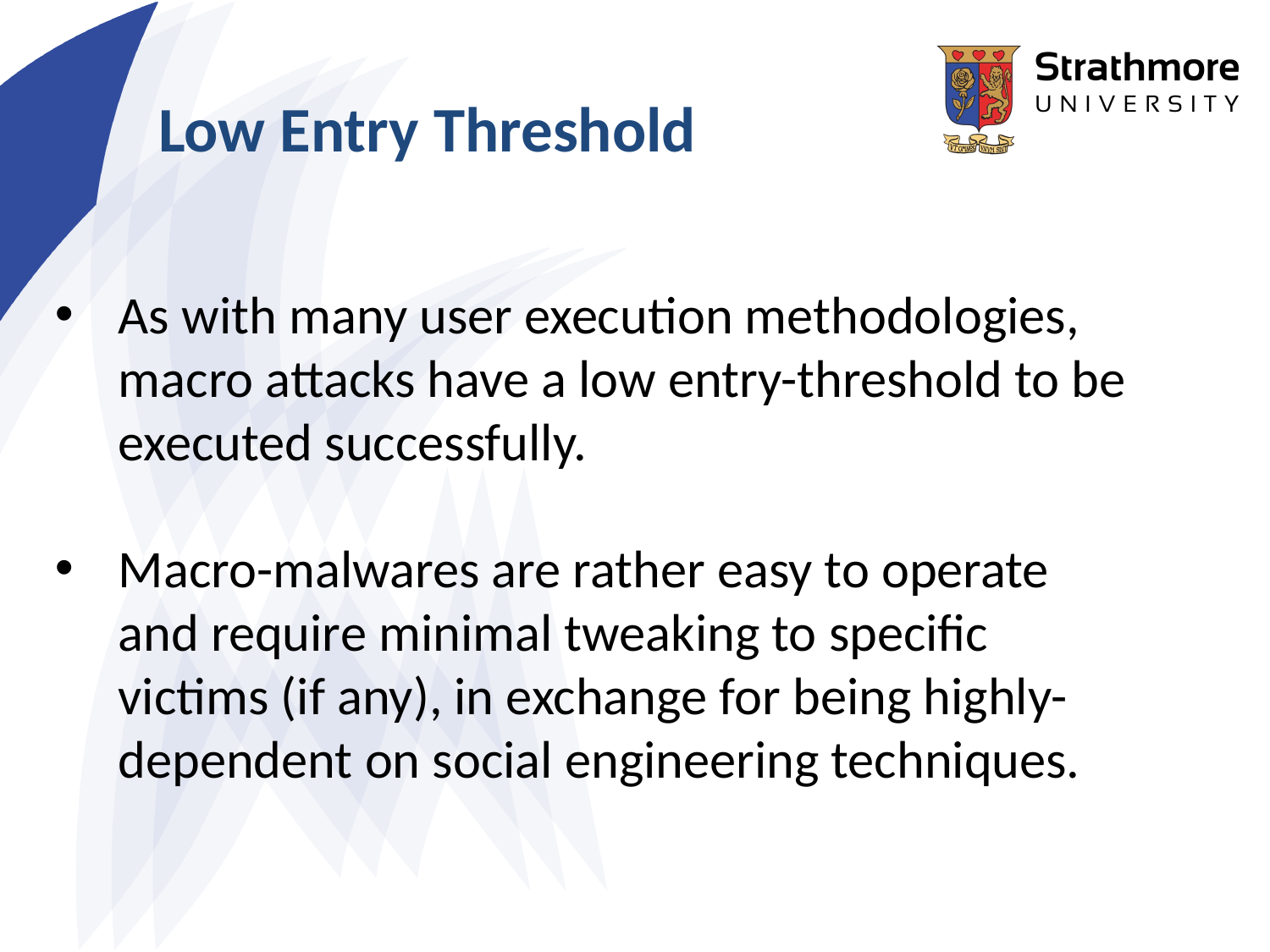

# Low Entry Threshold
As with many user execution methodologies, macro attacks have a low entry-threshold to be executed successfully.

Macro-malwares are rather easy to operate and require minimal tweaking to specific victims (if any), in exchange for being highly-dependent on social engineering techniques.